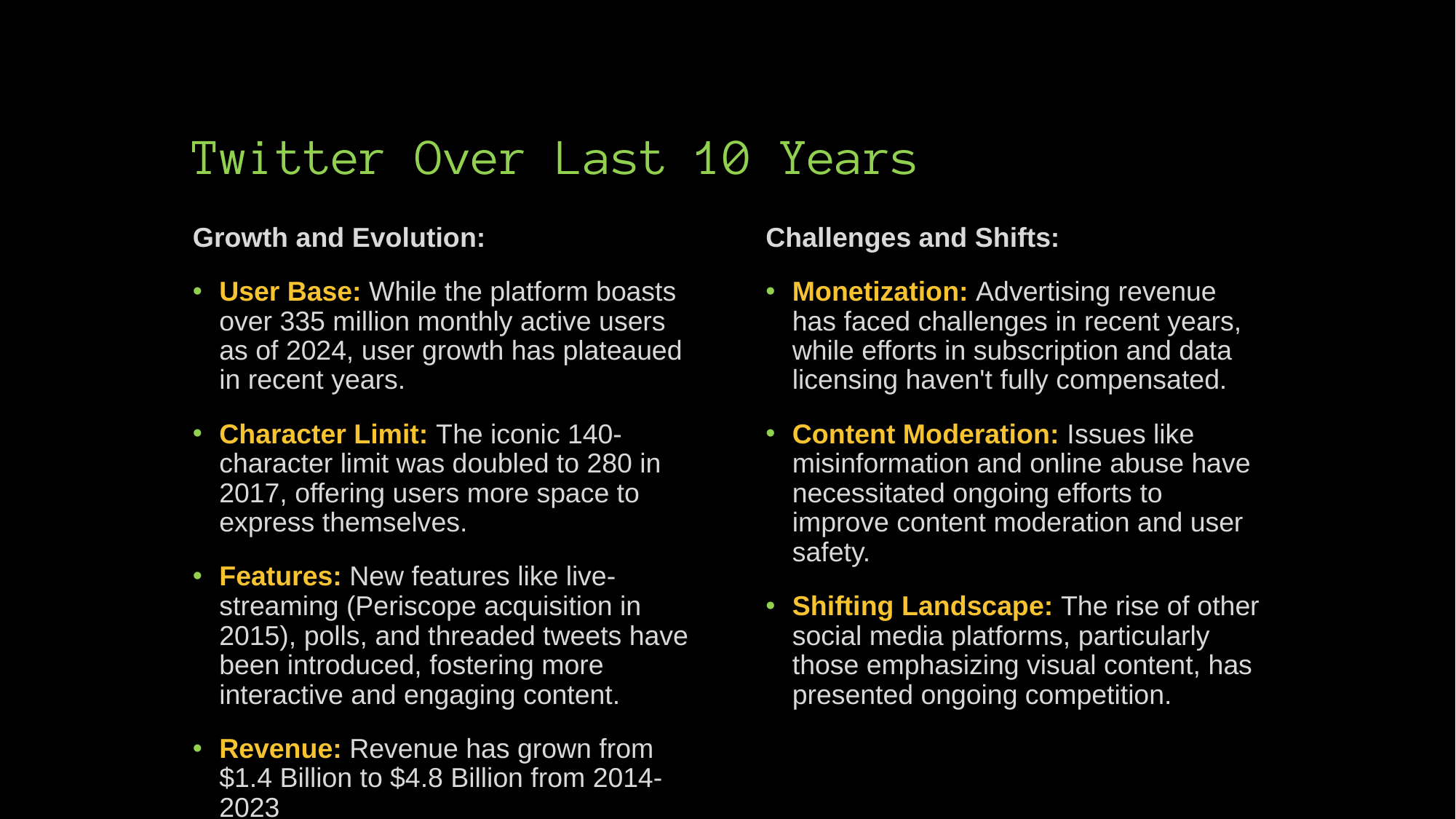

# Twitter Over Last 10 Years
Growth and Evolution:
User Base: While the platform boasts over 335 million monthly active users as of 2024, user growth has plateaued in recent years.
Character Limit: The iconic 140-character limit was doubled to 280 in 2017, offering users more space to express themselves.
Features: New features like live-streaming (Periscope acquisition in 2015), polls, and threaded tweets have been introduced, fostering more interactive and engaging content.
Revenue: Revenue has grown from $1.4 Billion to $4.8 Billion from 2014-2023

Challenges and Shifts:
Monetization: Advertising revenue has faced challenges in recent years, while efforts in subscription and data licensing haven't fully compensated.
Content Moderation: Issues like misinformation and online abuse have necessitated ongoing efforts to improve content moderation and user safety.
Shifting Landscape: The rise of other social media platforms, particularly those emphasizing visual content, has presented ongoing competition.